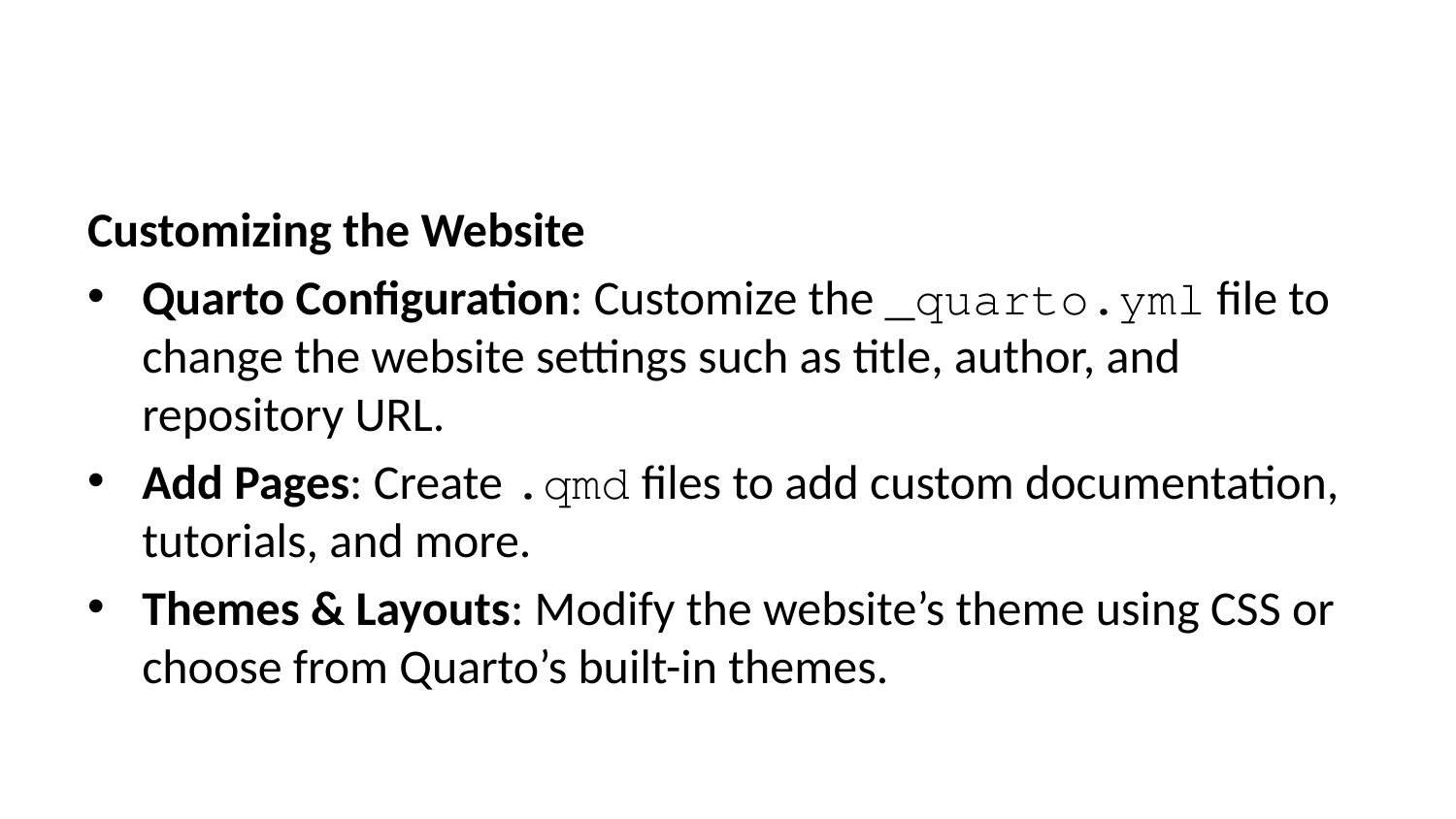

Customizing the Website
Quarto Configuration: Customize the _quarto.yml file to change the website settings such as title, author, and repository URL.
Add Pages: Create .qmd files to add custom documentation, tutorials, and more.
Themes & Layouts: Modify the website’s theme using CSS or choose from Quarto’s built-in themes.